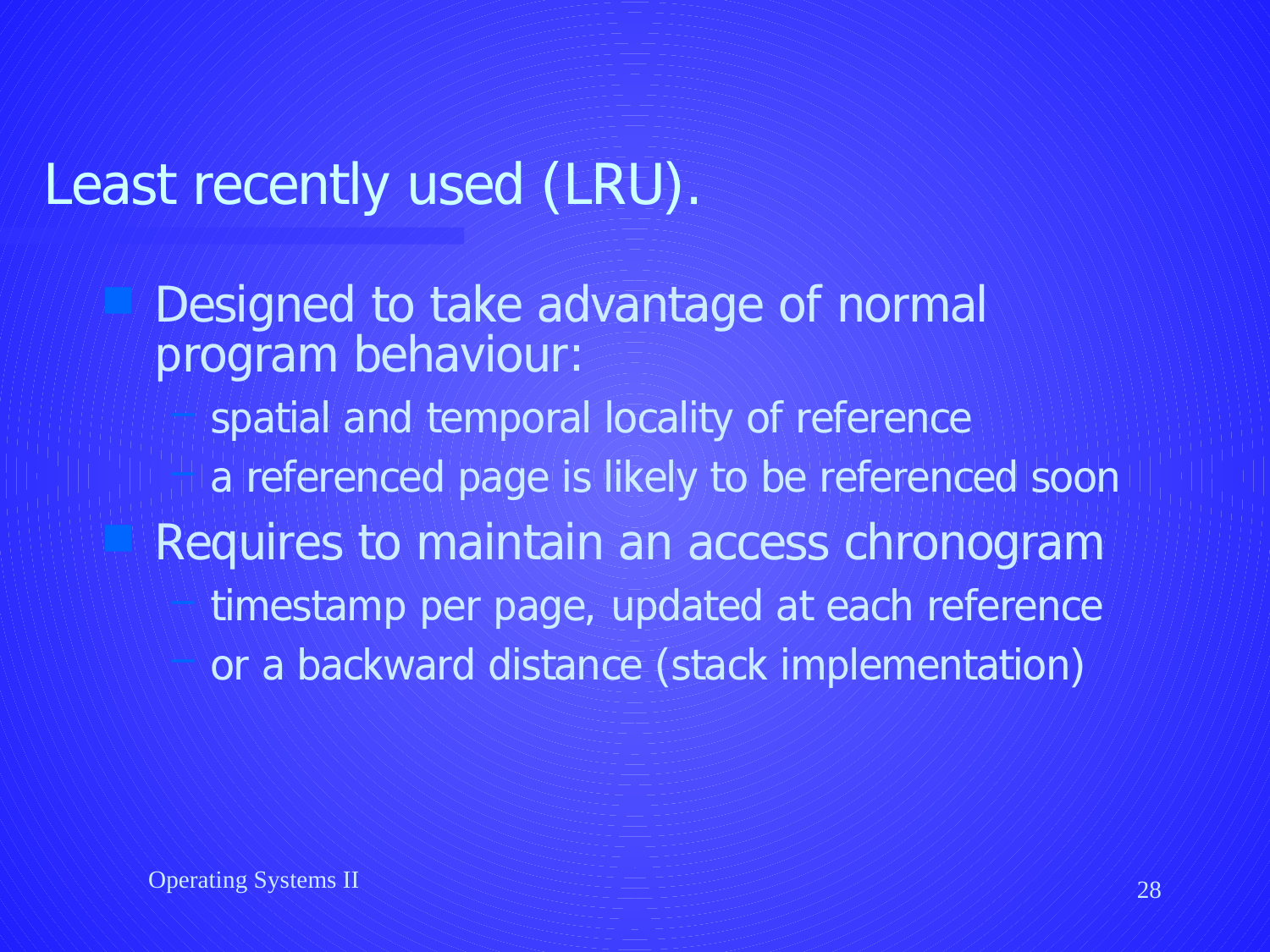

# Least recently used (LRU).
Designed to take advantage of normal program behaviour:
spatial and temporal locality of reference
a referenced page is likely to be referenced soon
Requires to maintain an access chronogram
timestamp per page, updated at each reference
or a backward distance (stack implementation)

Operating Systems II
28